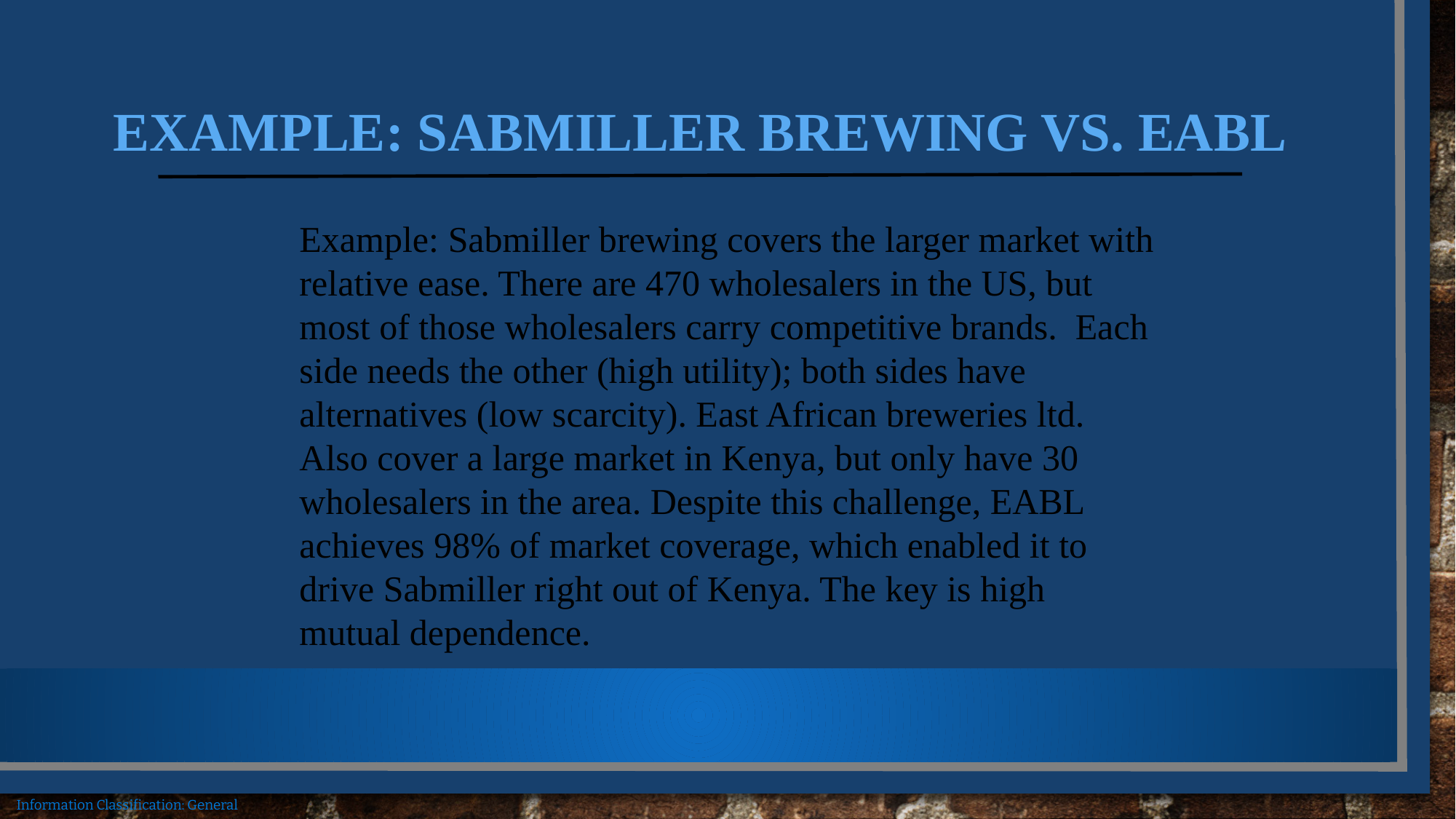

# Example: Sabmiller Brewing Vs. EABL
Example: Sabmiller brewing covers the larger market with relative ease. There are 470 wholesalers in the US, but most of those wholesalers carry competitive brands.  Each side needs the other (high utility); both sides have alternatives (low scarcity). East African breweries ltd. Also cover a large market in Kenya, but only have 30 wholesalers in the area. Despite this challenge, EABL achieves 98% of market coverage, which enabled it to drive Sabmiller right out of Kenya. The key is high mutual dependence.